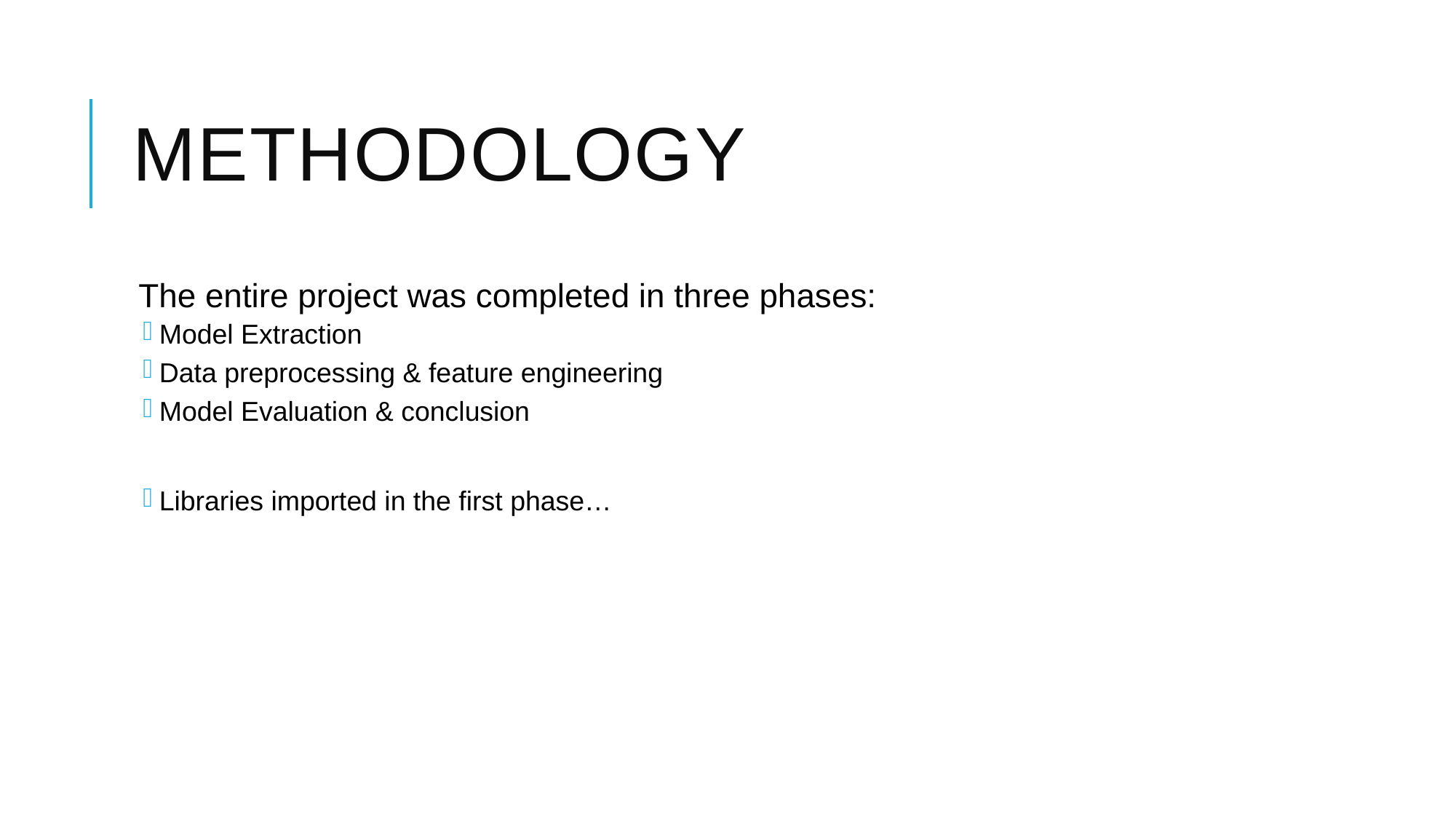

# Methodology
The entire project was completed in three phases:
Model Extraction
Data preprocessing & feature engineering
Model Evaluation & conclusion

Libraries imported in the first phase…